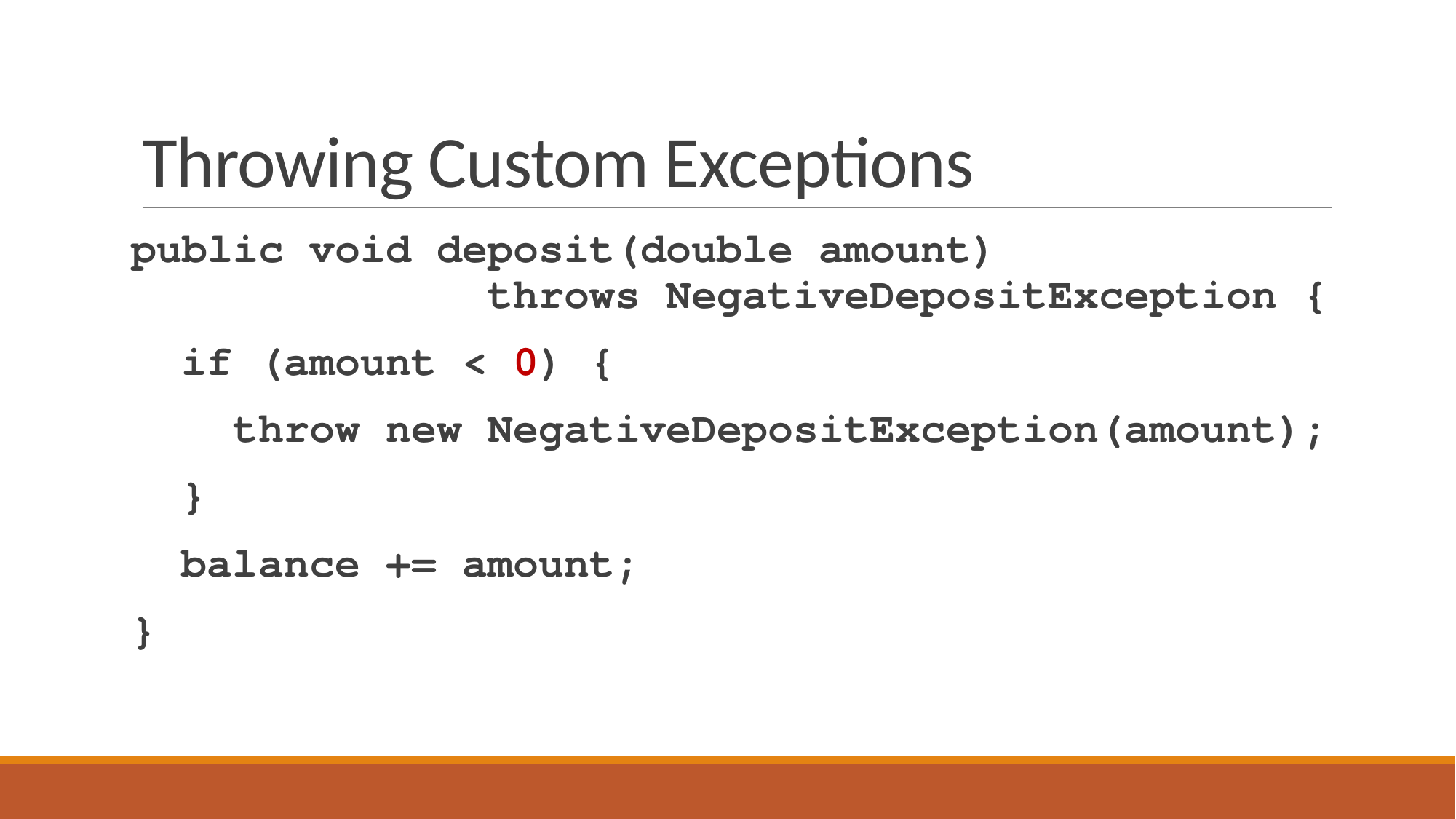

# Throwing Custom Exceptions
public void deposit(double amount)
              throws NegativeDepositException {
  if (amount < 0) {
    throw new NegativeDepositException(amount);
  }
  balance += amount;
}